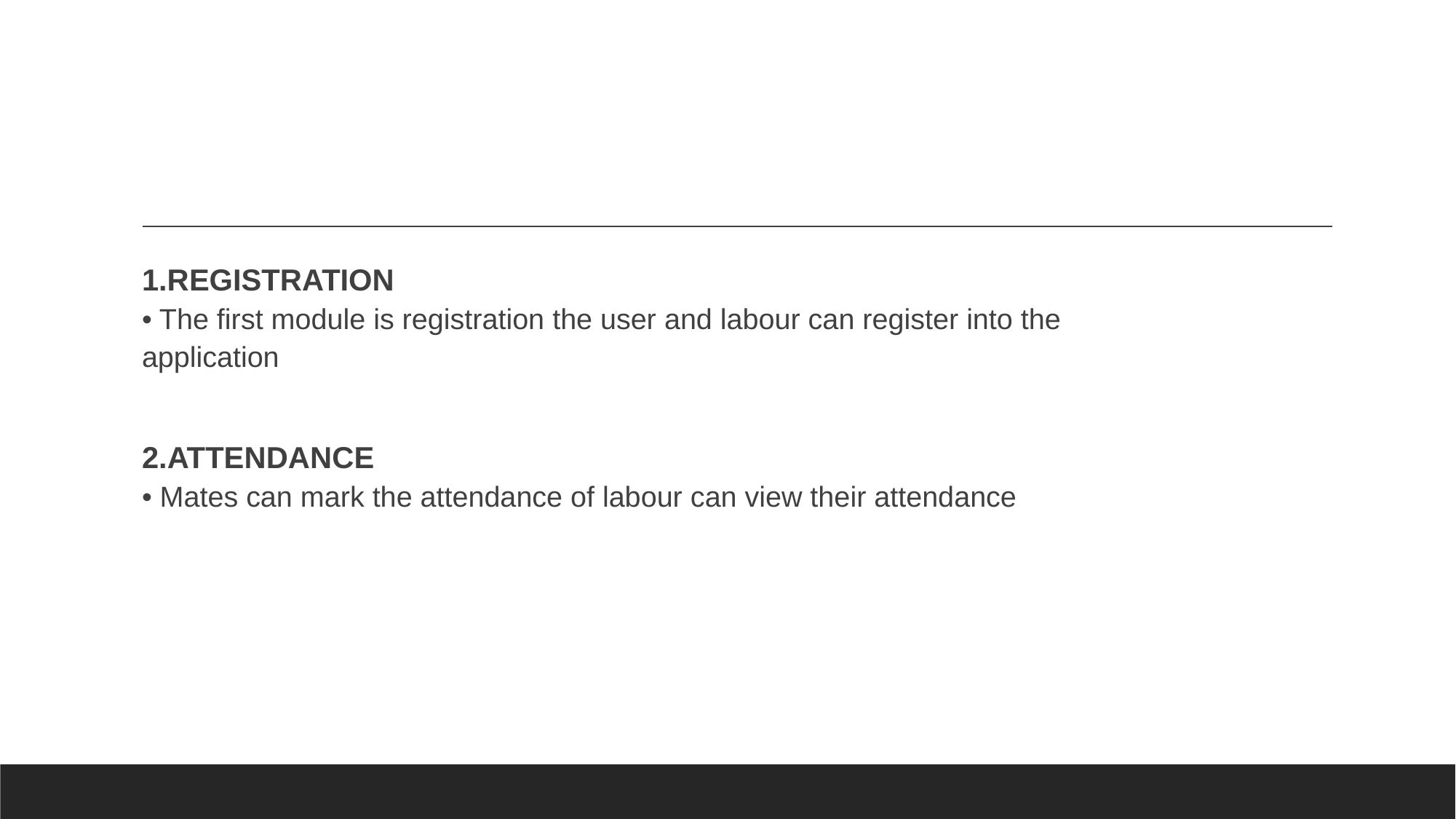

1.REGISTRATION
• The first module is registration the user and labour can register into the
application
2.ATTENDANCE
• Mates can mark the attendance of labour can view their attendance